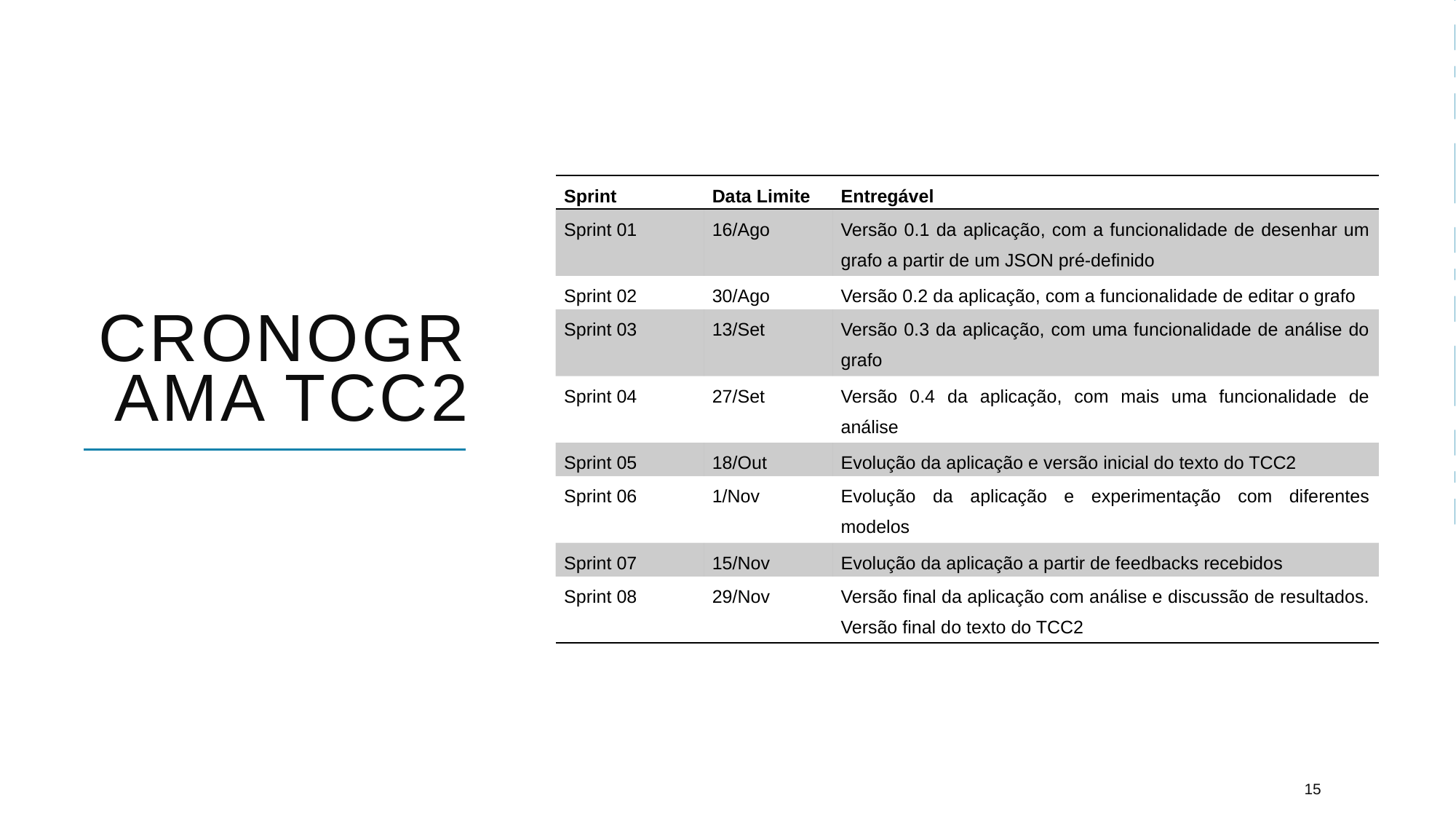

# CRONOGRAMA TCC2
| Sprint | Data Limite | Entregável |
| --- | --- | --- |
| Sprint 01 | 16/Ago | Versão 0.1 da aplicação, com a funcionalidade de desenhar um grafo a partir de um JSON pré-definido |
| Sprint 02 | 30/Ago | Versão 0.2 da aplicação, com a funcionalidade de editar o grafo |
| Sprint 03 | 13/Set | Versão 0.3 da aplicação, com uma funcionalidade de análise do grafo |
| Sprint 04 | 27/Set | Versão 0.4 da aplicação, com mais uma funcionalidade de análise |
| Sprint 05 | 18/Out | Evolução da aplicação e versão inicial do texto do TCC2 |
| Sprint 06 | 1/Nov | Evolução da aplicação e experimentação com diferentes modelos |
| Sprint 07 | 15/Nov | Evolução da aplicação a partir de feedbacks recebidos |
| Sprint 08 | 29/Nov | Versão final da aplicação com análise e discussão de resultados. Versão final do texto do TCC2 |
15